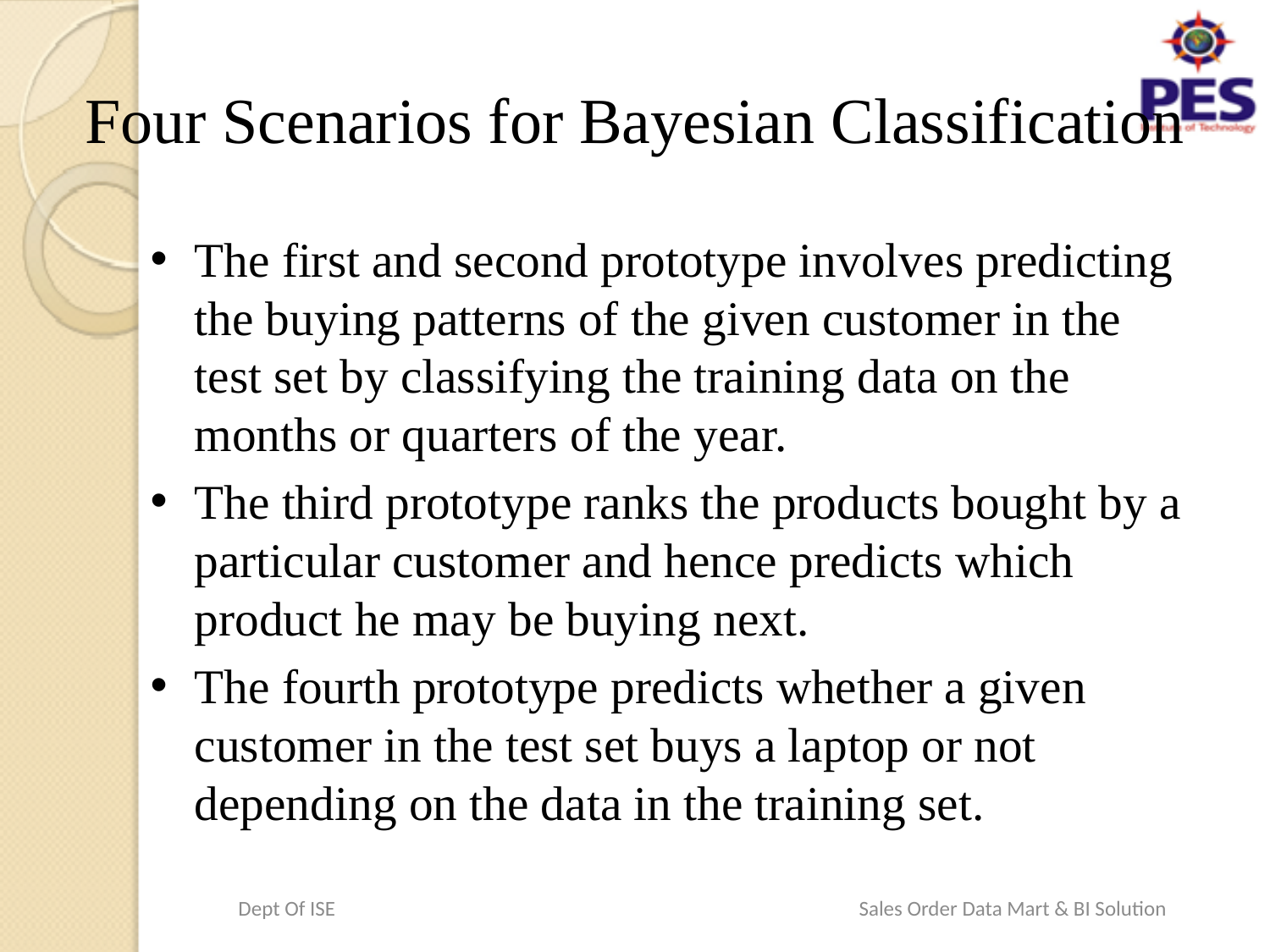

# Four Scenarios for Bayesian Classification
The first and second prototype involves predicting the buying patterns of the given customer in the test set by classifying the training data on the months or quarters of the year.
The third prototype ranks the products bought by a particular customer and hence predicts which product he may be buying next.
The fourth prototype predicts whether a given customer in the test set buys a laptop or not depending on the data in the training set.
Dept Of ISE                                                                                                            Sales Order Data Mart & BI Solution